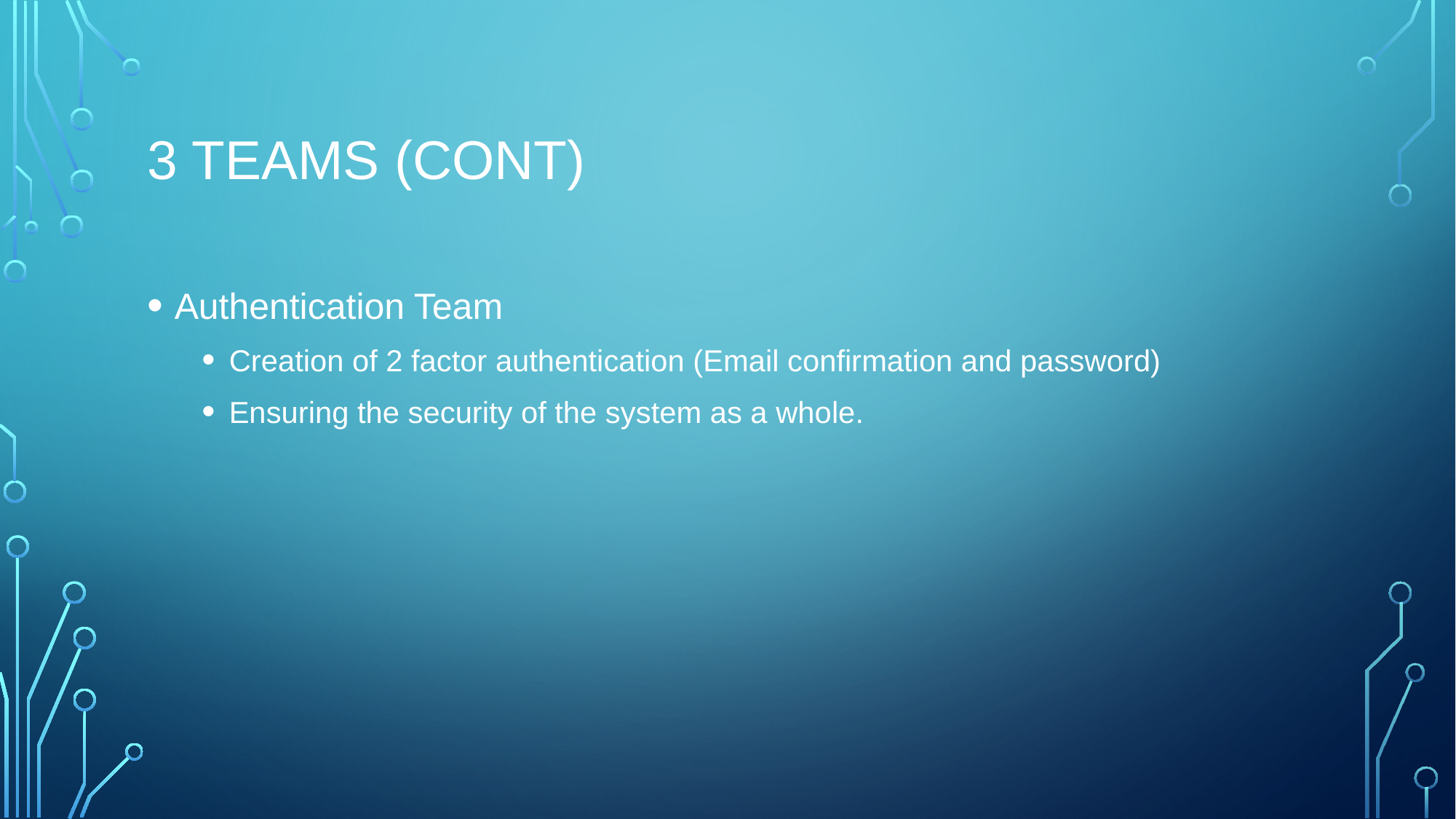

# 3 teams (cont)
Authentication Team
Creation of 2 factor authentication (Email confirmation and password)
Ensuring the security of the system as a whole.